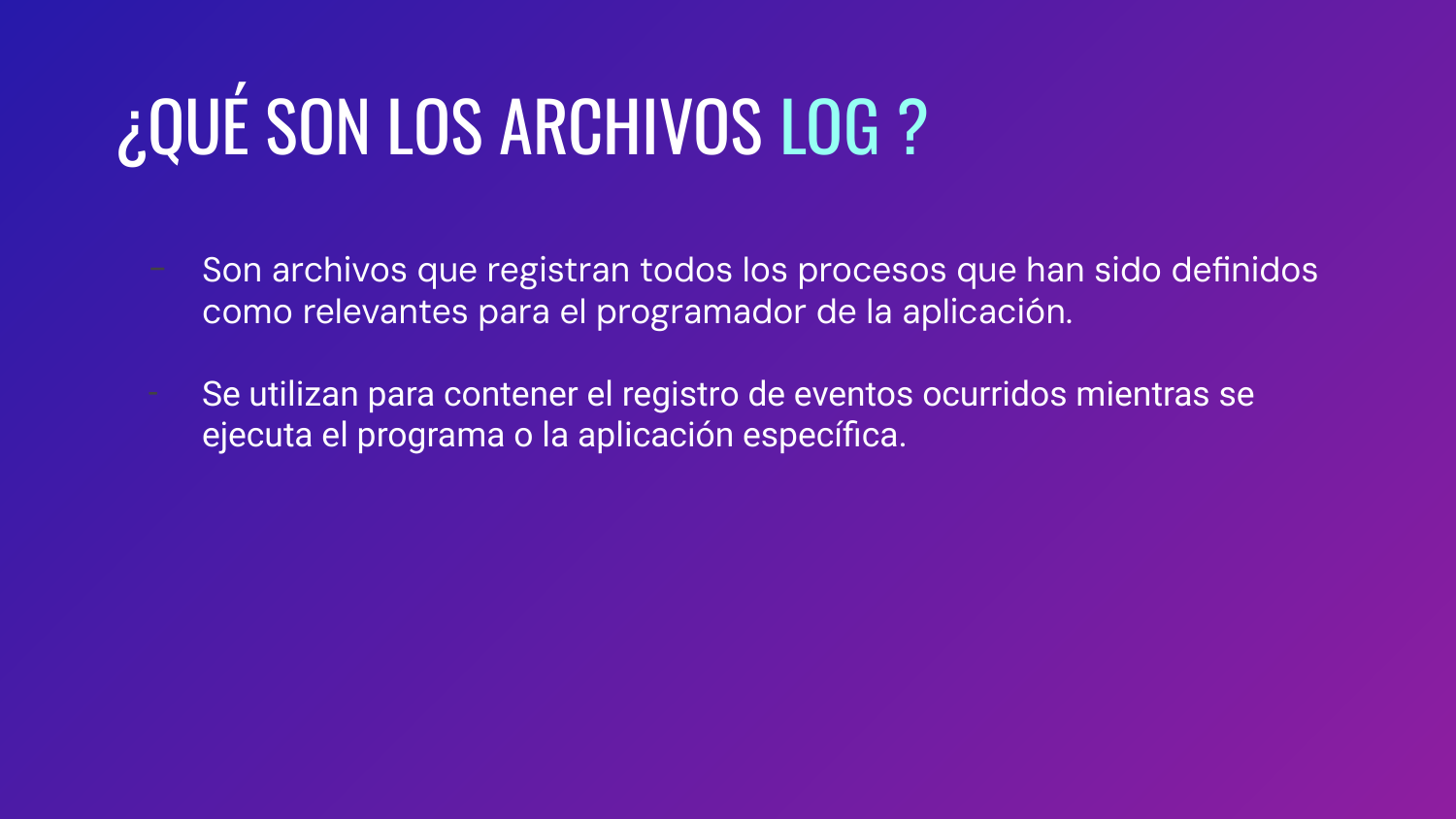

# ¿QUÉ SON LOS ARCHIVOS LOG ?
Son archivos que registran todos los procesos que han sido definidos como relevantes para el programador de la aplicación.

Se utilizan para contener el registro de eventos ocurridos mientras se ejecuta el programa o la aplicación específica.